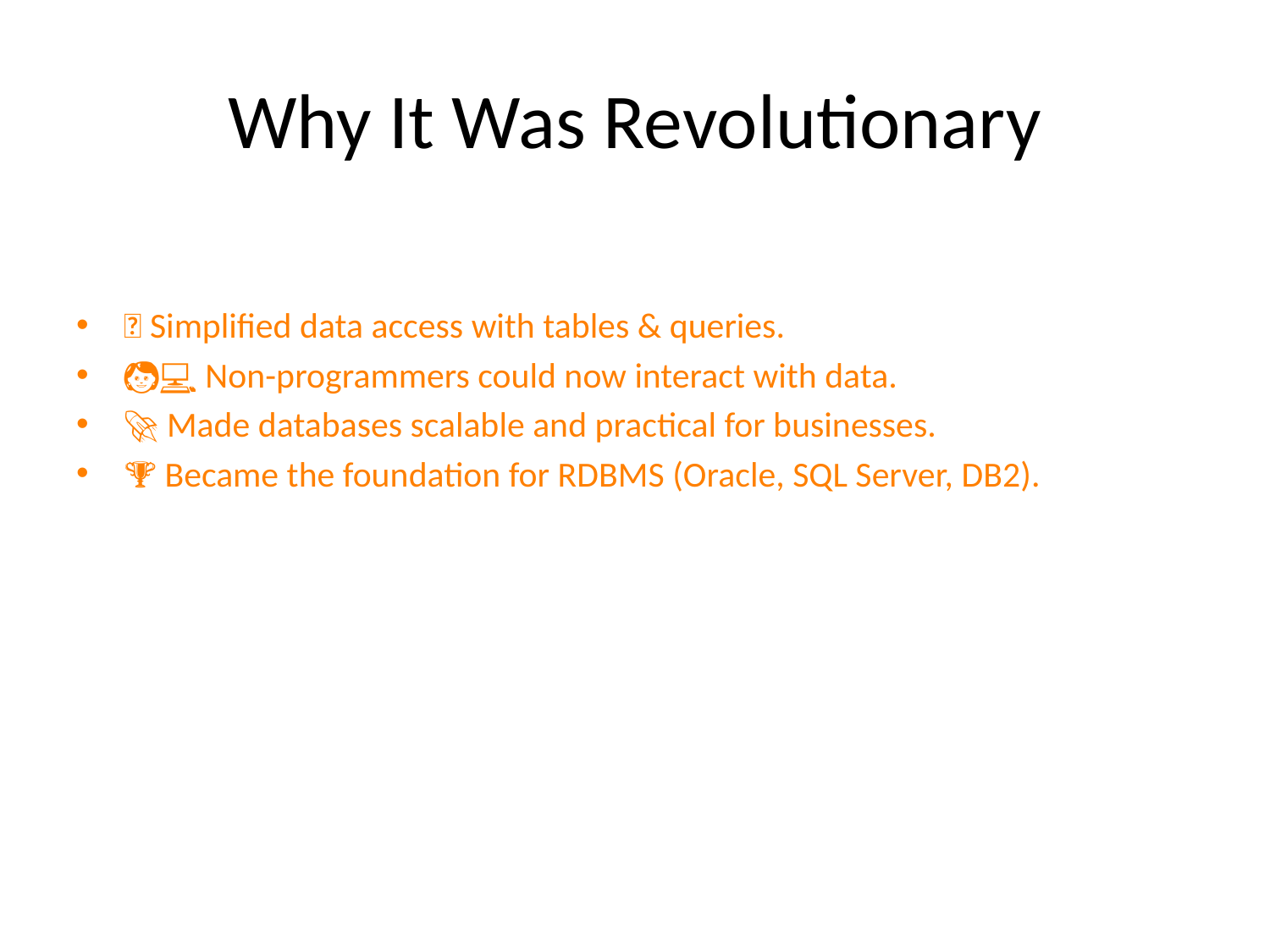

# Why It Was Revolutionary

🧩 Simplified data access with tables & queries.
👩‍💻 Non-programmers could now interact with data.
🚀 Made databases scalable and practical for businesses.
🏆 Became the foundation for RDBMS (Oracle, SQL Server, DB2).